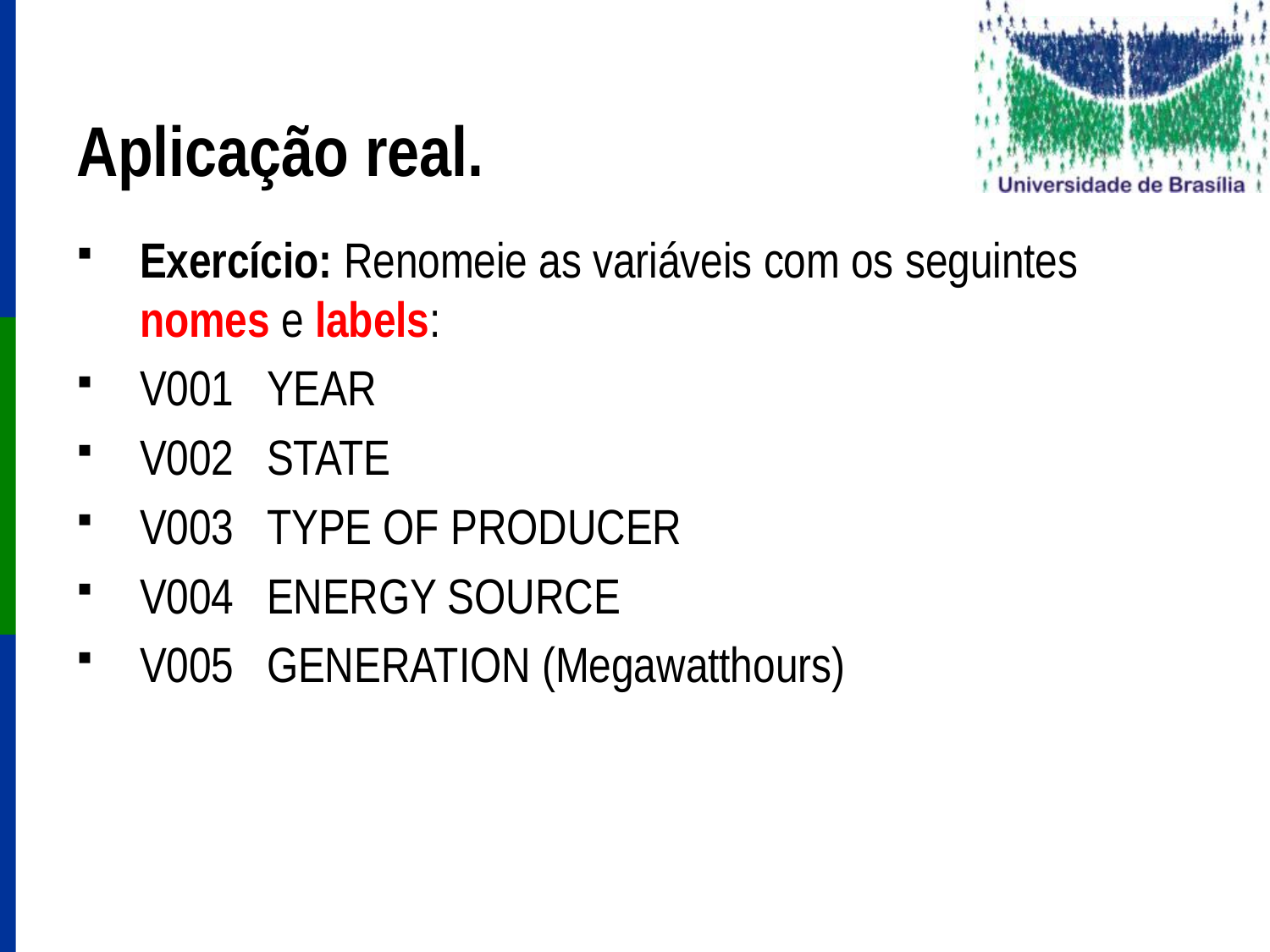

# Aplicação real.
Exercício: Renomeie as variáveis com os seguintes nomes e labels:
V001	YEAR
V002	STATE
V003	TYPE OF PRODUCER
V004	ENERGY SOURCE
V005	GENERATION (Megawatthours)